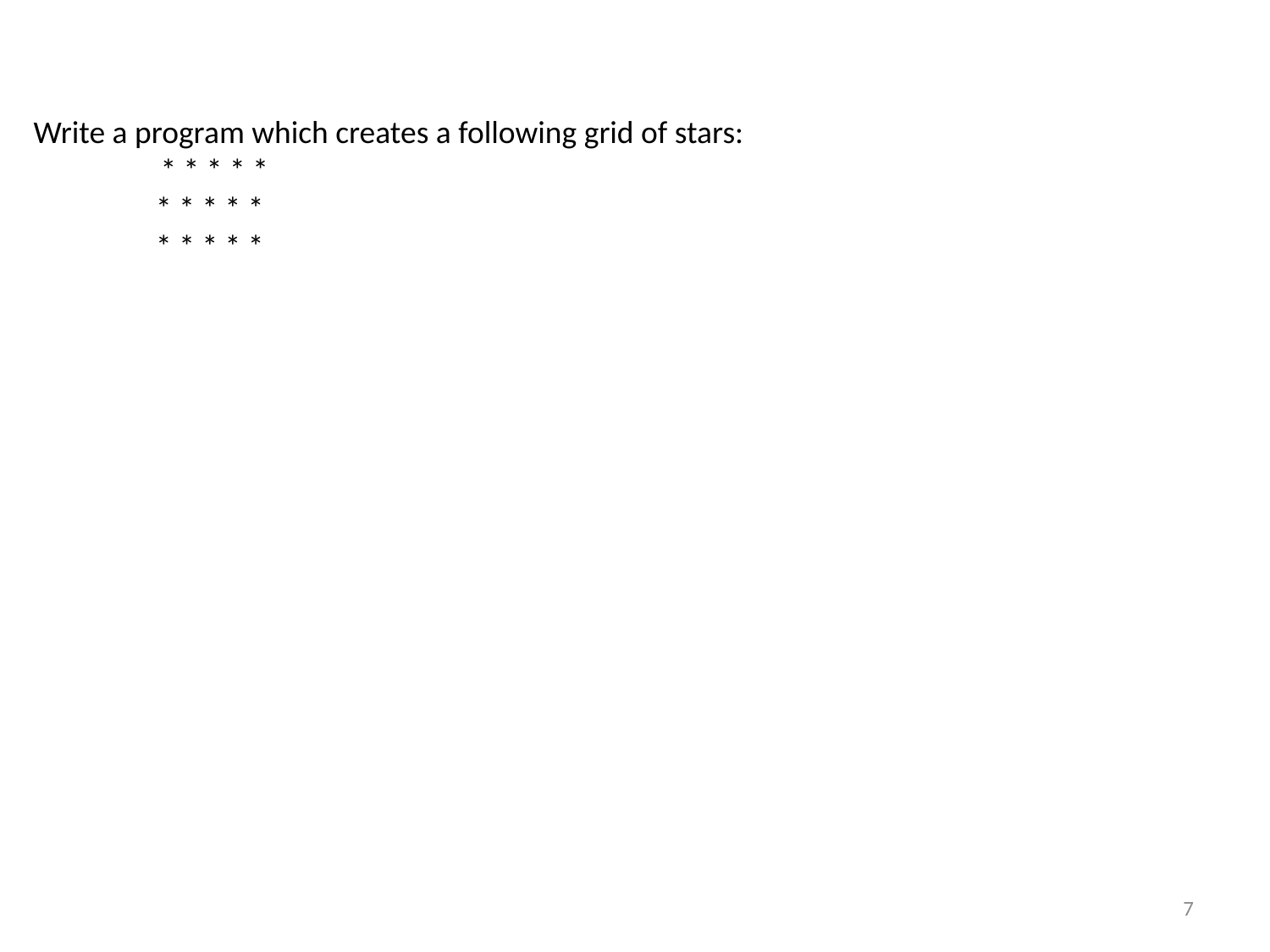

Write a program which creates a following grid of stars:
	* * * * *
                 * * * * *
                 * * * * *
7